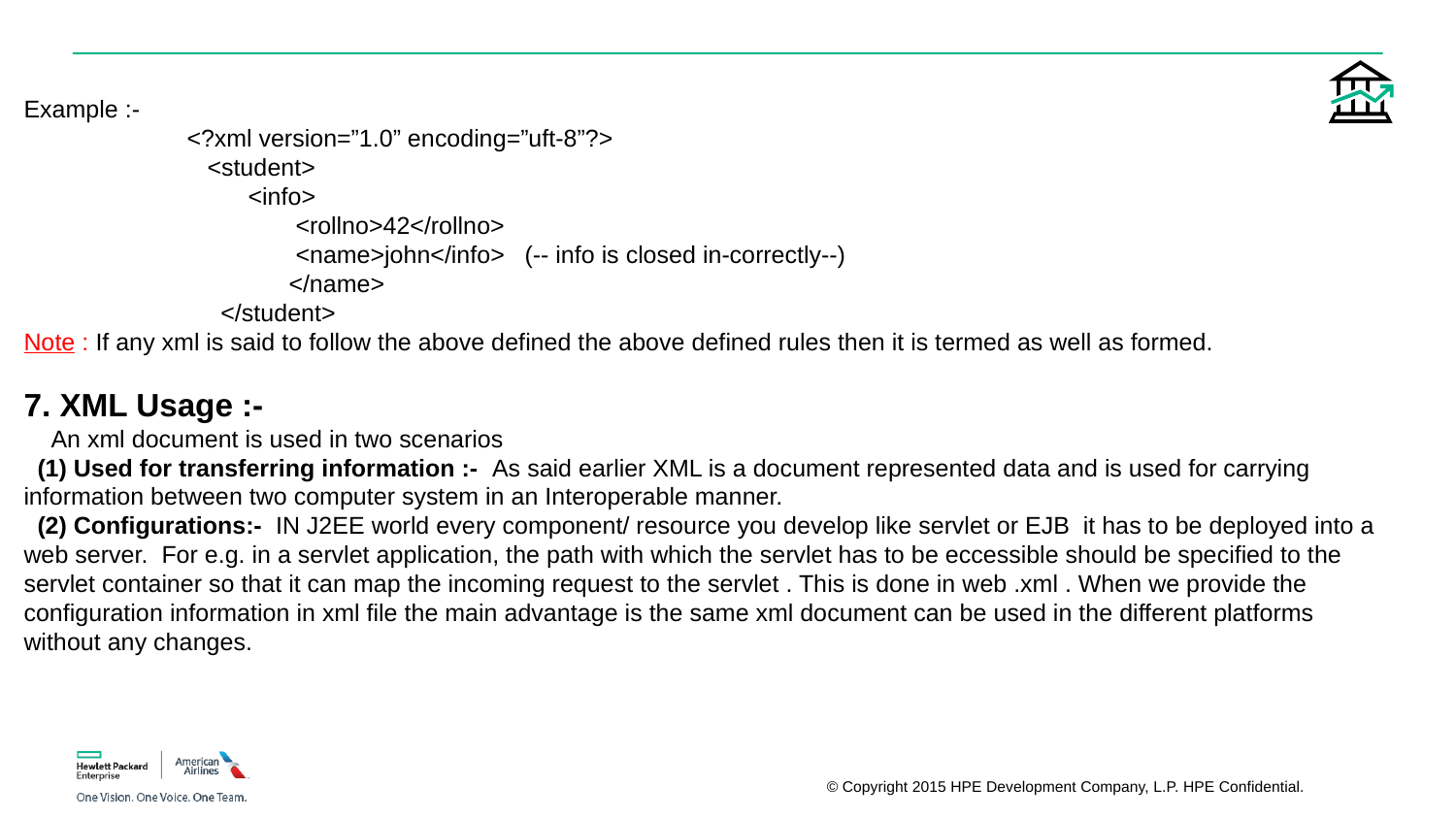

Example :-
                        <?xml version=”1.0” encoding=”uft-8”?>
                           <student>
                                 <info>
                                        <rollno>42</rollno>
                                        <name>john</info>   (-- info is closed in-correctly--)
                                       </name>
                             </student>
Note : If any xml is said to follow the above defined the above defined rules then it is termed as well as formed.

7. XML Usage :-
    An xml document is used in two scenarios
  (1) Used for transferring information :-  As said earlier XML is a document represented data and is used for carrying information between two computer system in an Interoperable manner.
  (2) Configurations:-  IN J2EE world every component/ resource you develop like servlet or EJB  it has to be deployed into a web server.  For e.g. in a servlet application, the path with which the servlet has to be eccessible should be specified to the servlet container so that it can map the incoming request to the servlet . This is done in web .xml . When we provide the configuration information in xml file the main advantage is the same xml document can be used in the different platforms  without any changes.